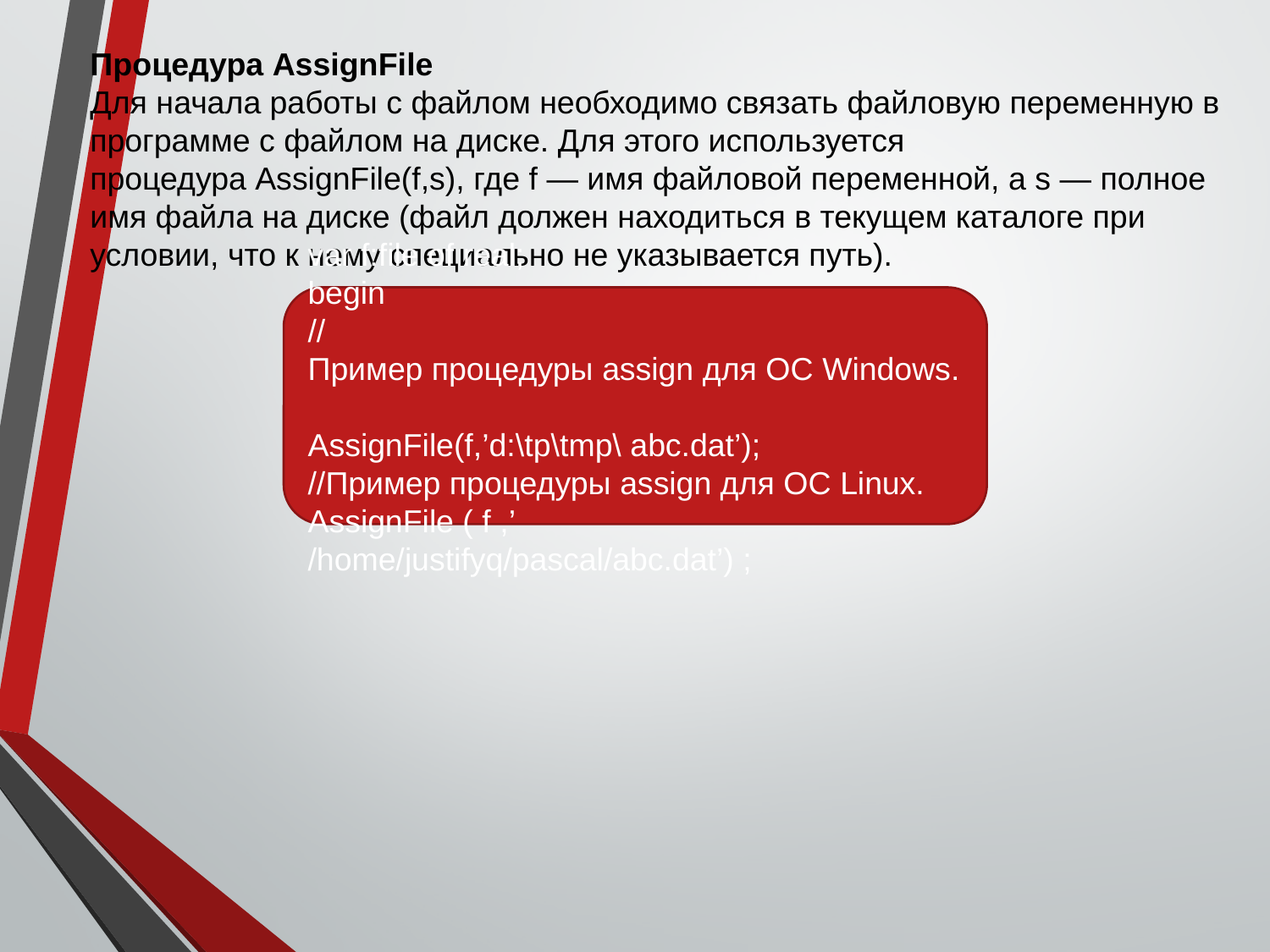

Процедура AssignFile
Для начала работы с файлом необходимо связать файловую переменную в программе с файлом на диске. Для этого используется процедура AssignFile(f,s), где f — имя файловой переменной, а s — полное имя файла на диске (файл должен находиться в текущем каталоге при условии, что к нему специально не указывается путь).

var f:file of real;
begin
//Пример процедуры assign для ОС Windows.
AssignFile(f,’d:\tp\tmp\ abc.dat’);
//Пример процедуры assign для ОС Linux.
AssignFile ( f ,’ /home/justifyq/pascal/abc.dat’) ;